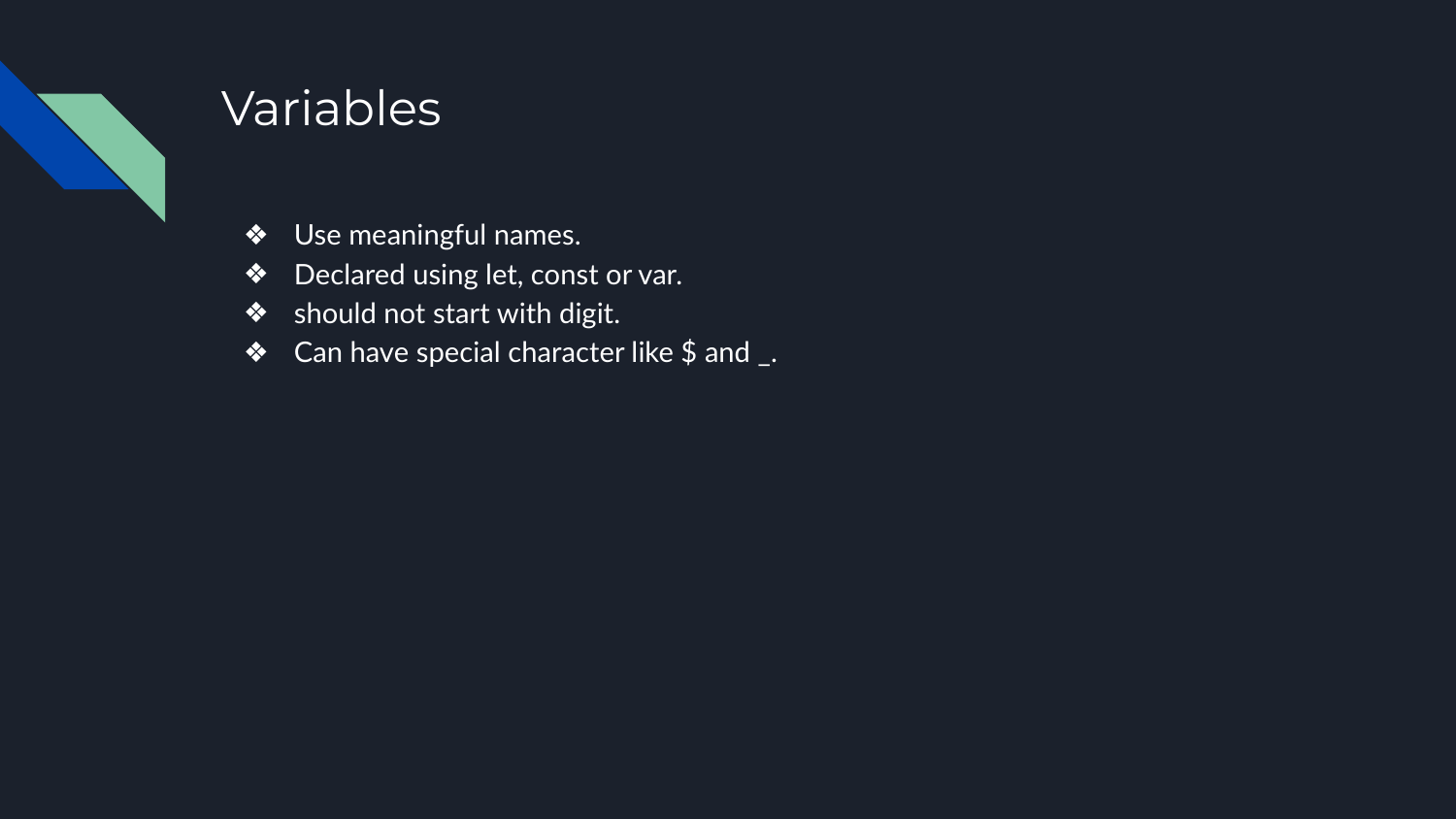

# Variables
Use meaningful names.
Declared using let, const or var.
should not start with digit.
Can have special character like $ and _.